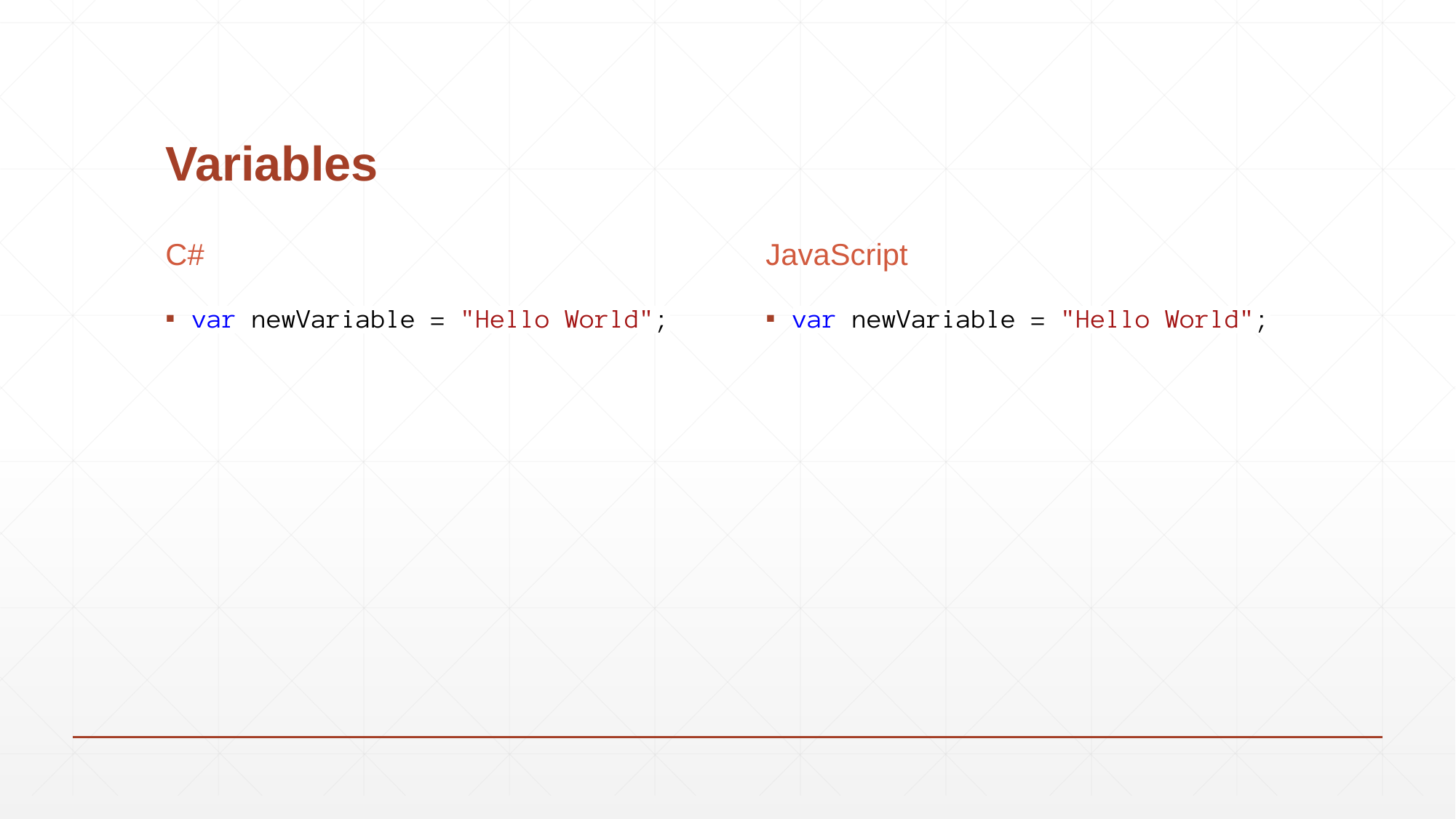

# Variables
C#
JavaScript
var newVariable = "Hello World";
var newVariable = "Hello World";